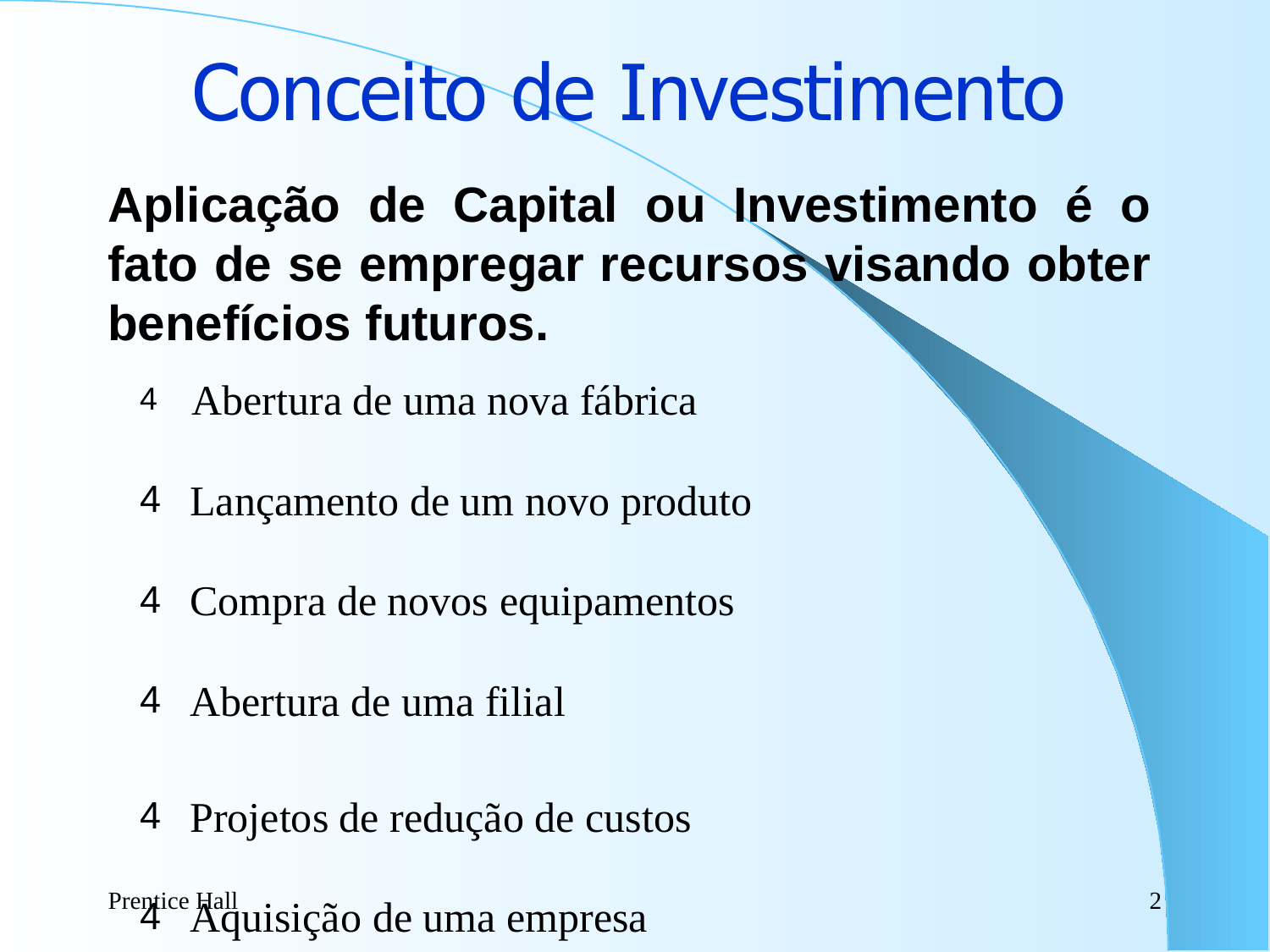

# Conceito de Investimento
Aplicação de Capital ou Investimento é o fato de se empregar recursos visando obter benefícios futuros.

 Abertura de uma nova fábrica

 Lançamento de um novo produto

 Compra de novos equipamentos

 Abertura de uma filial

 Projetos de redução de custos

 Aquisição de uma empresa

Prentice Hall
2